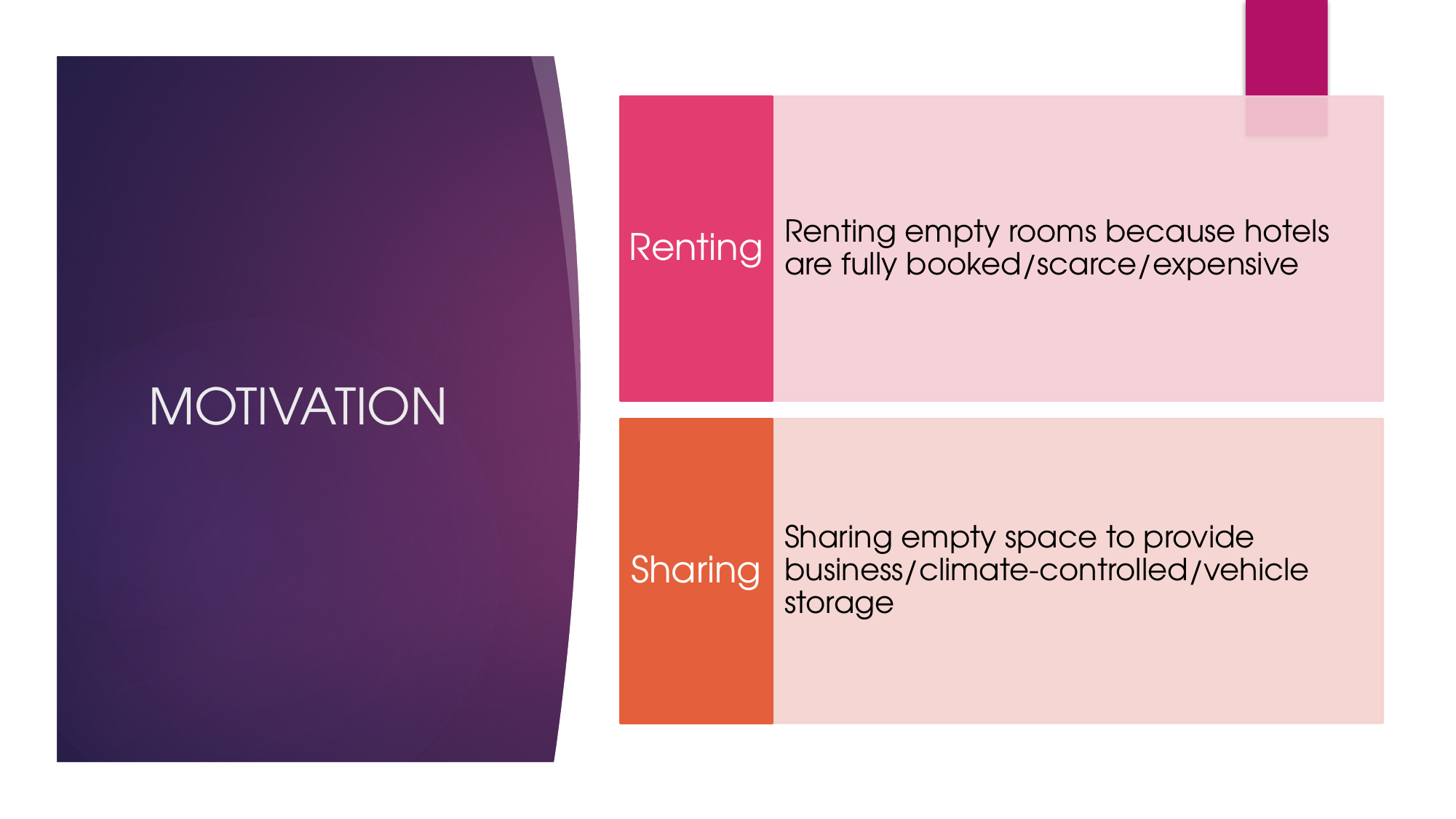

Renting empty rooms because hotels are fully booked/scarce/expensive
Renting
Sharing empty space to provide business/climate-controlled/vehicle storage
Sharing
# MOTIVATION